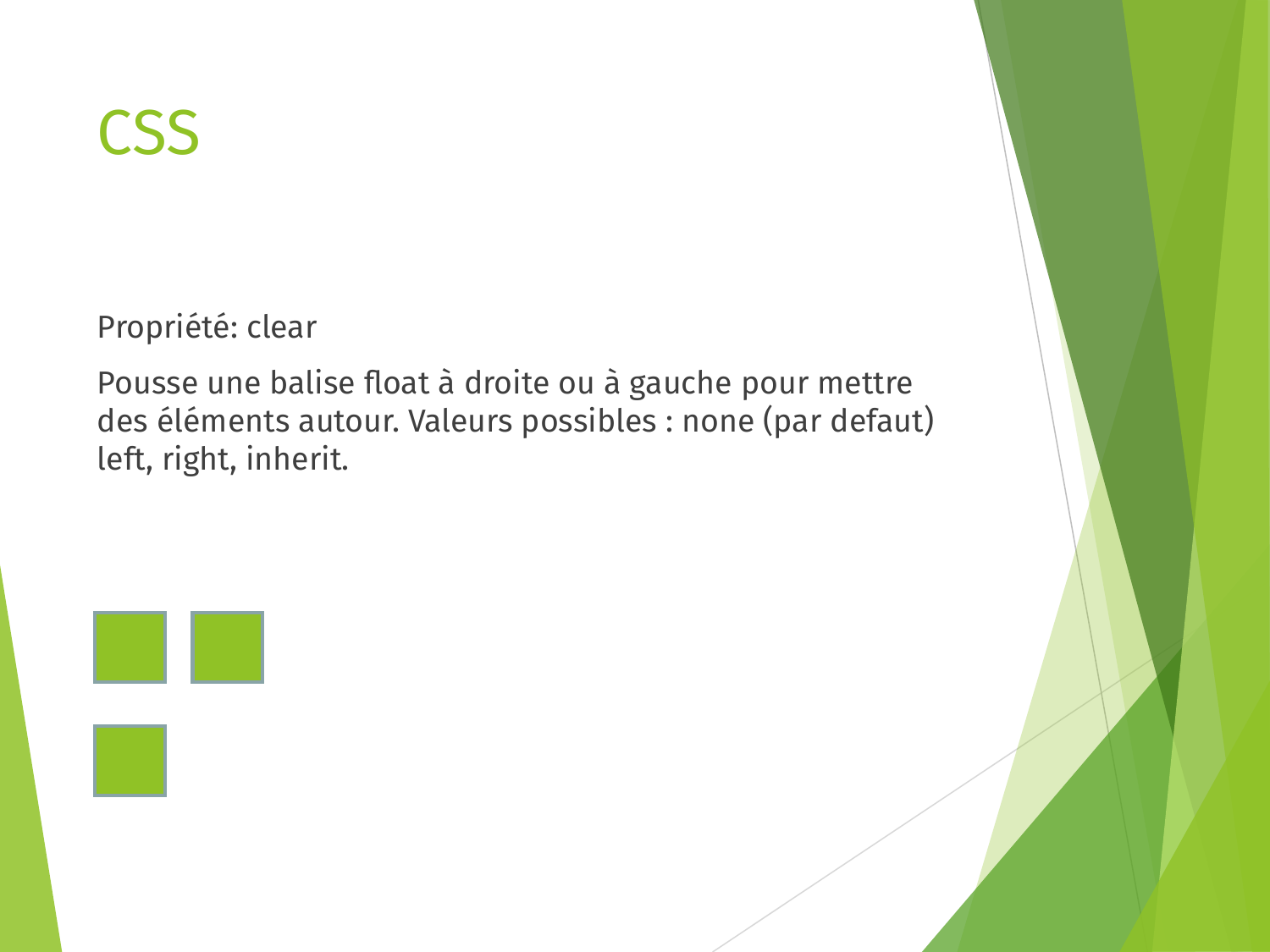

# CSS
Propriété: clear
Pousse une balise float à droite ou à gauche pour mettre des éléments autour. Valeurs possibles : none (par defaut) left, right, inherit.